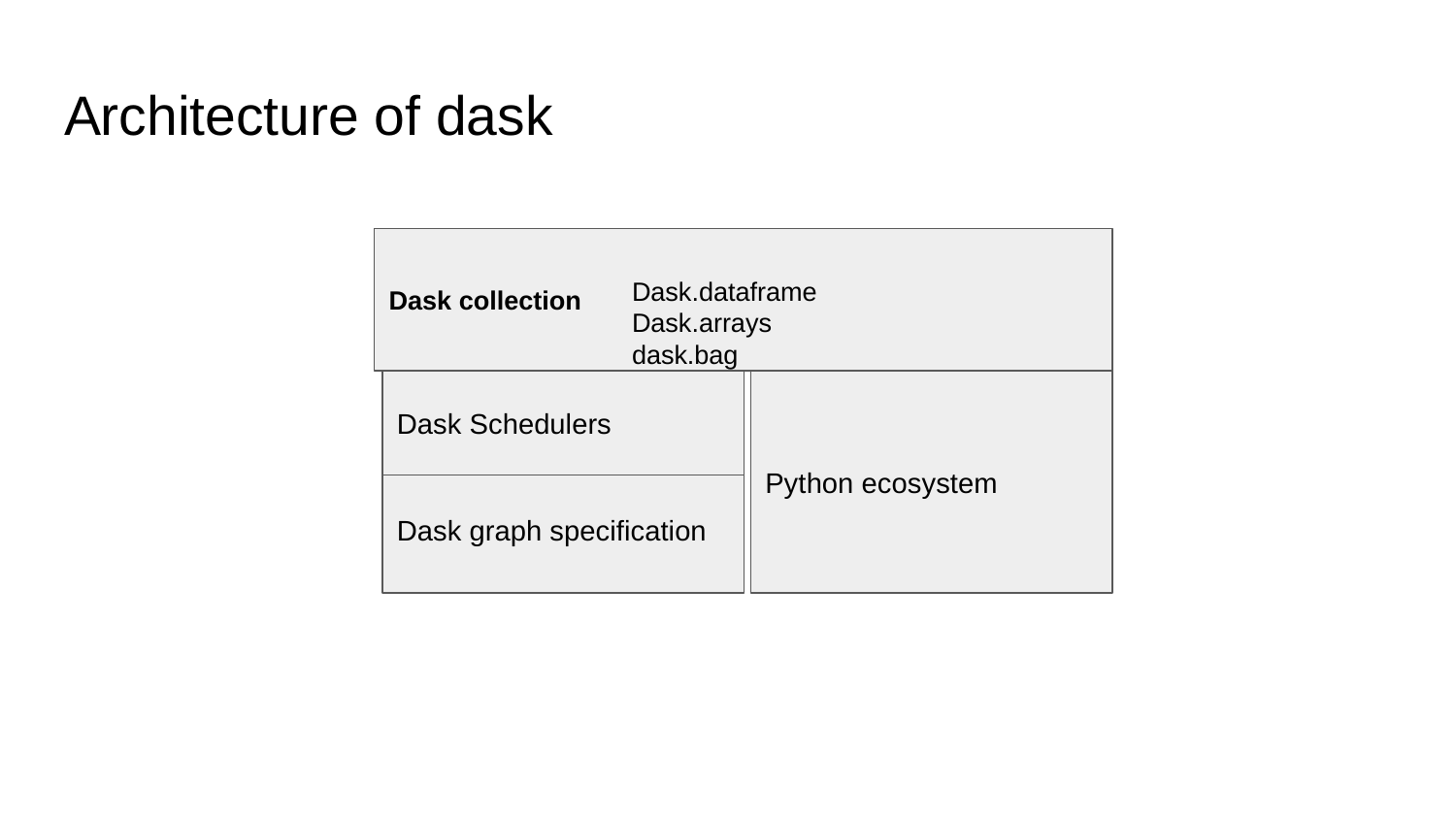

# Architecture of dask
Dask collection

Dask.dataframe
Dask.arrays
dask.bag
Dask Schedulers
Python ecosystem
Dask graph specification